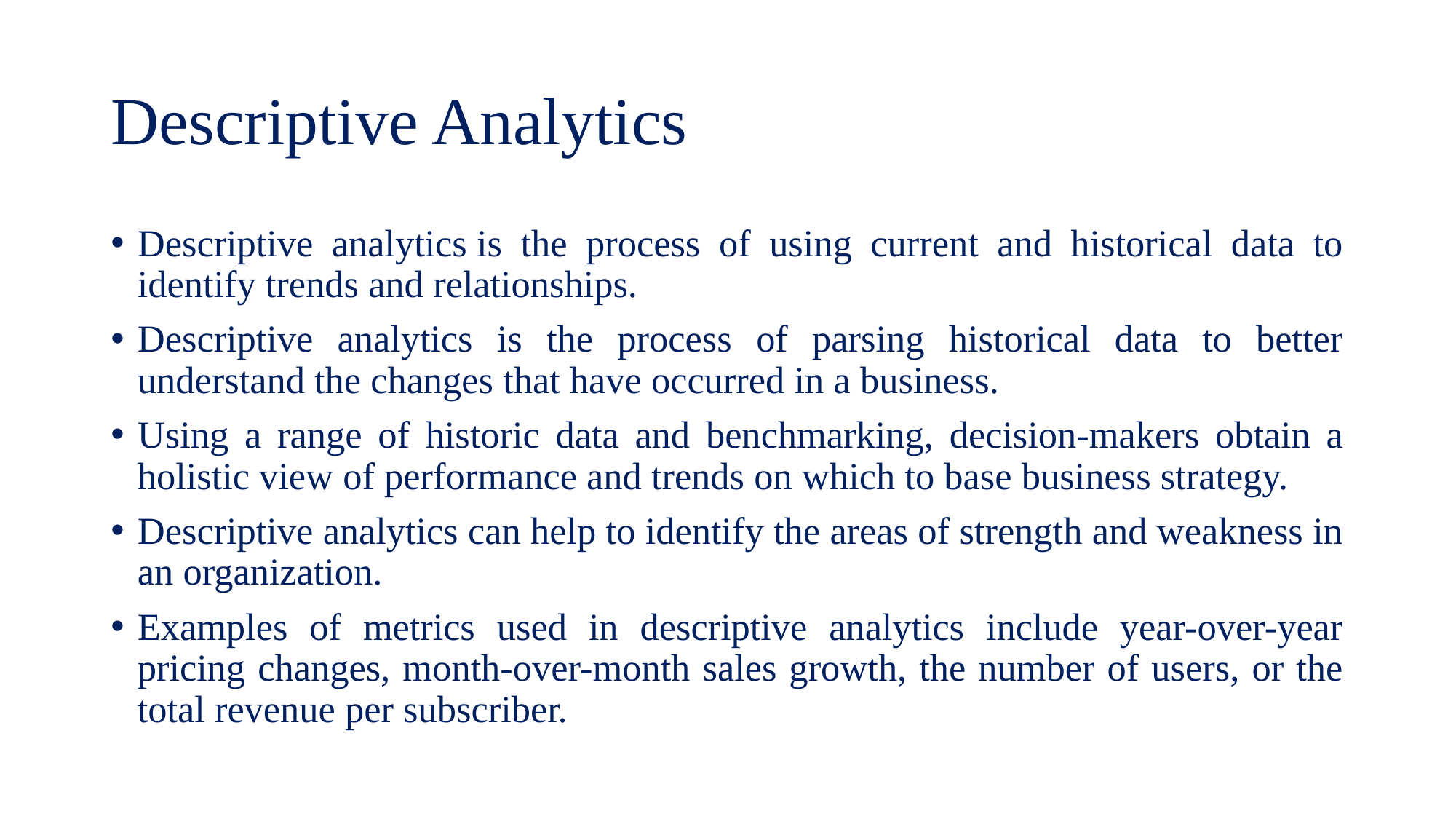

# Descriptive Analytics
Descriptive analytics is the process of using current and historical data to identify trends and relationships.
Descriptive analytics is the process of parsing historical data to better understand the changes that have occurred in a business.
Using a range of historic data and benchmarking, decision-makers obtain a holistic view of performance and trends on which to base business strategy.
Descriptive analytics can help to identify the areas of strength and weakness in an organization.
Examples of metrics used in descriptive analytics include year-over-year pricing changes, month-over-month sales growth, the number of users, or the total revenue per subscriber.